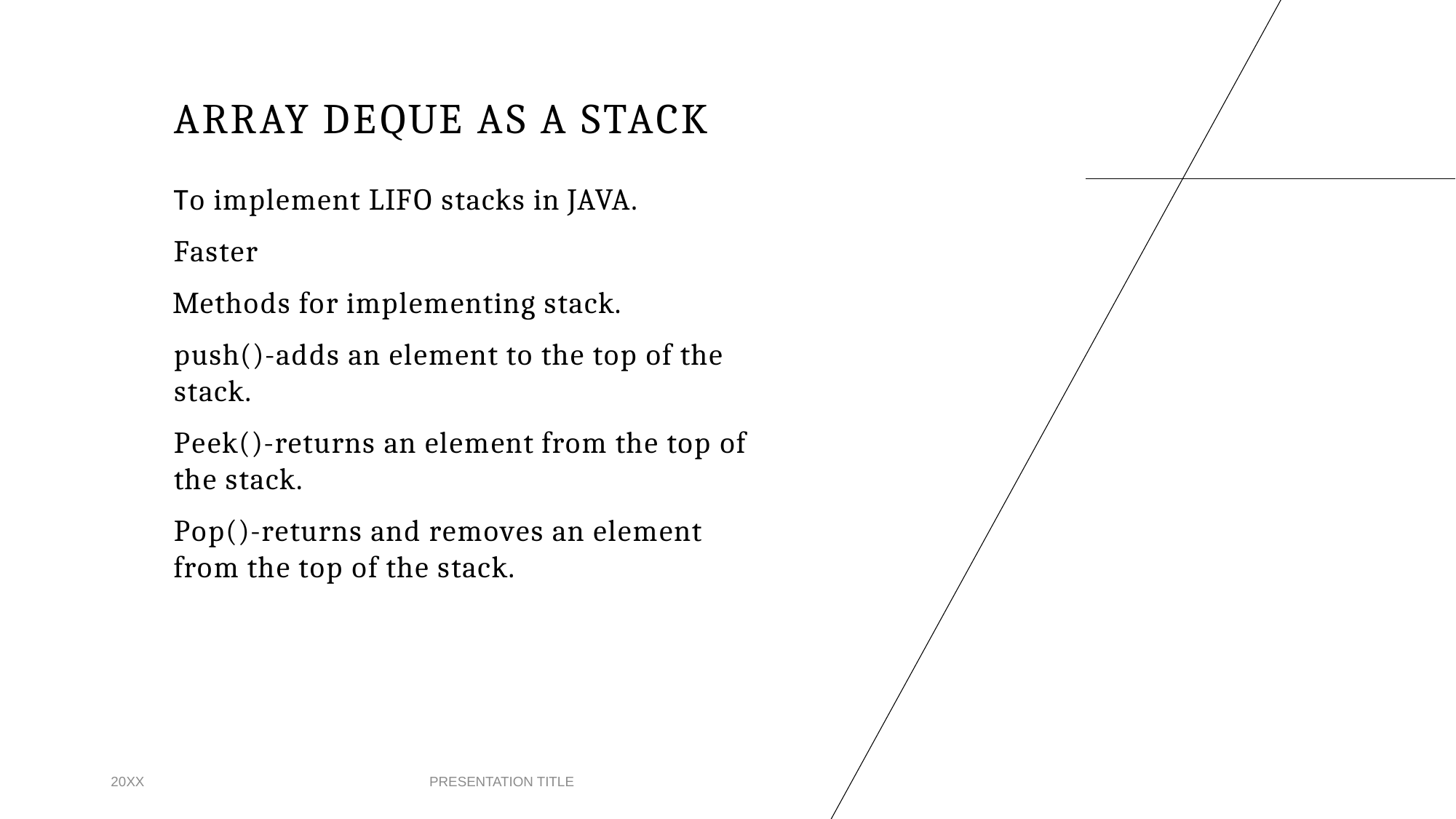

# ARRAY DEQUE AS A STACK

To implement LIFO stacks in JAVA.
Faster
Methods for implementing stack.
push()-adds an element to the top of the stack.
Peek()-returns an element from the top of the stack.
Pop()-returns and removes an element from the top of the stack.

20XX
PRESENTATION TITLE
15